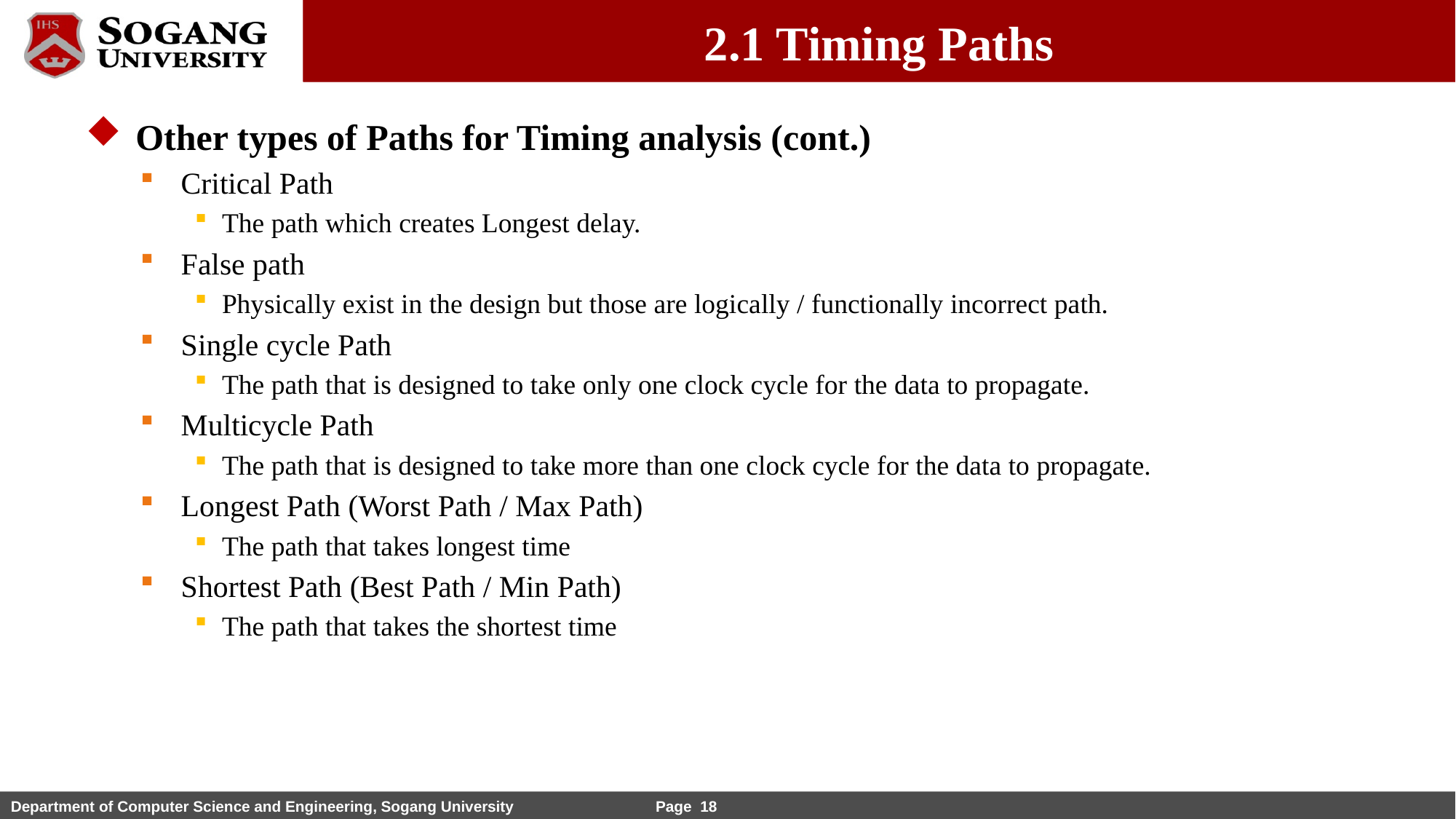

# 2.1 Timing Paths
 Other types of Paths for Timing analysis (cont.)
Critical Path
The path which creates Longest delay.
False path
Physically exist in the design but those are logically / functionally incorrect path.
Single cycle Path
The path that is designed to take only one clock cycle for the data to propagate.
Multicycle Path
The path that is designed to take more than one clock cycle for the data to propagate.
Longest Path (Worst Path / Max Path)
The path that takes longest time
Shortest Path (Best Path / Min Path)
The path that takes the shortest time